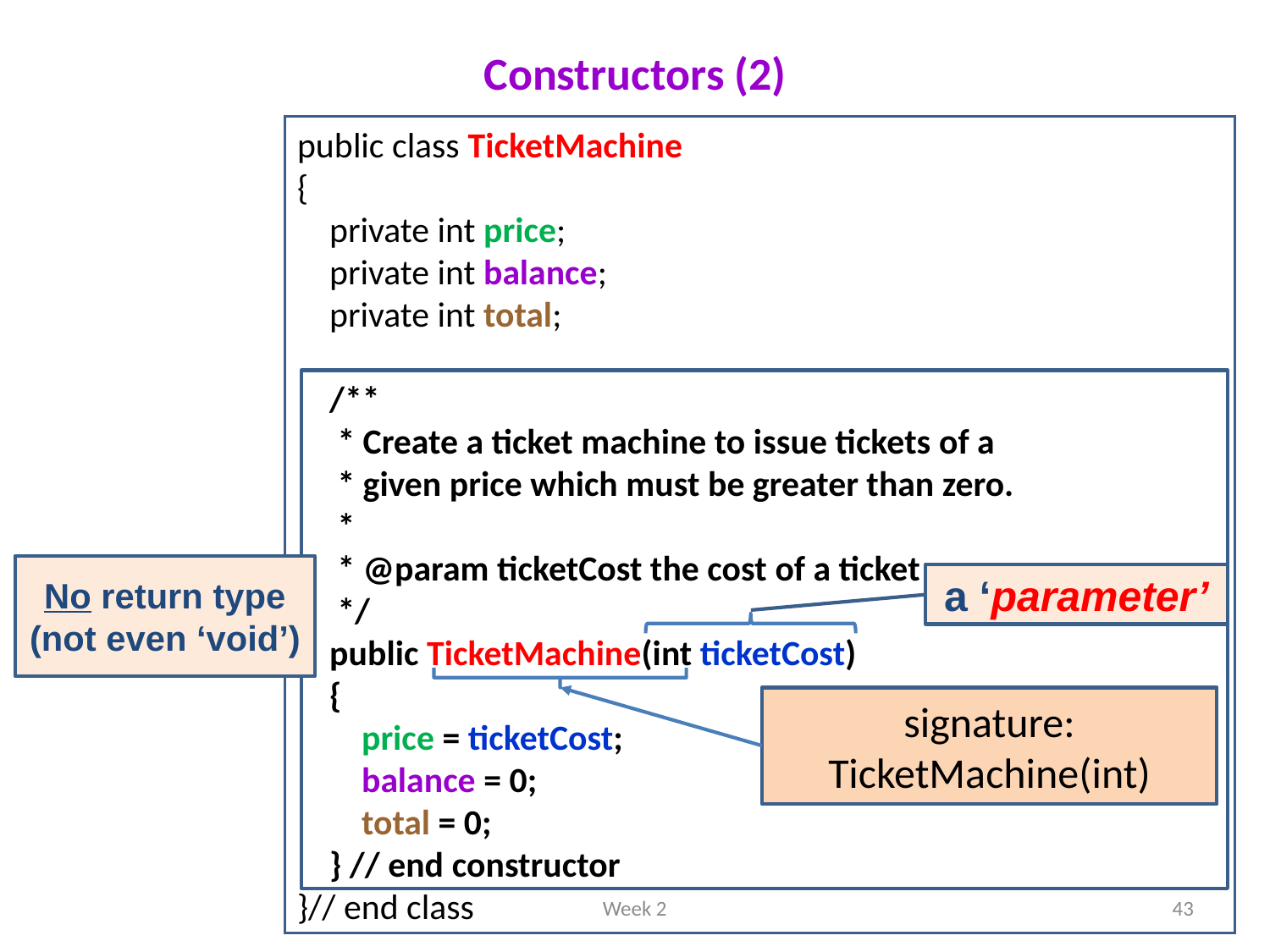

# Constructors (2)
public class TicketMachine
{
    private int price;
    private int balance;
    private int total;

    /**
     * Create a ticket machine to issue tickets of a
     * given price which must be greater than zero.
     *
     * @param ticketCost the cost of a ticket
     */
    public TicketMachine(int ticketCost)
    {
        price = ticketCost;
        balance = 0;
        total = 0;
    } // end constructor
}// end class

No return type
(not even ‘void’)
a ‘parameter’
signature: TicketMachine(int)
Week 2
43